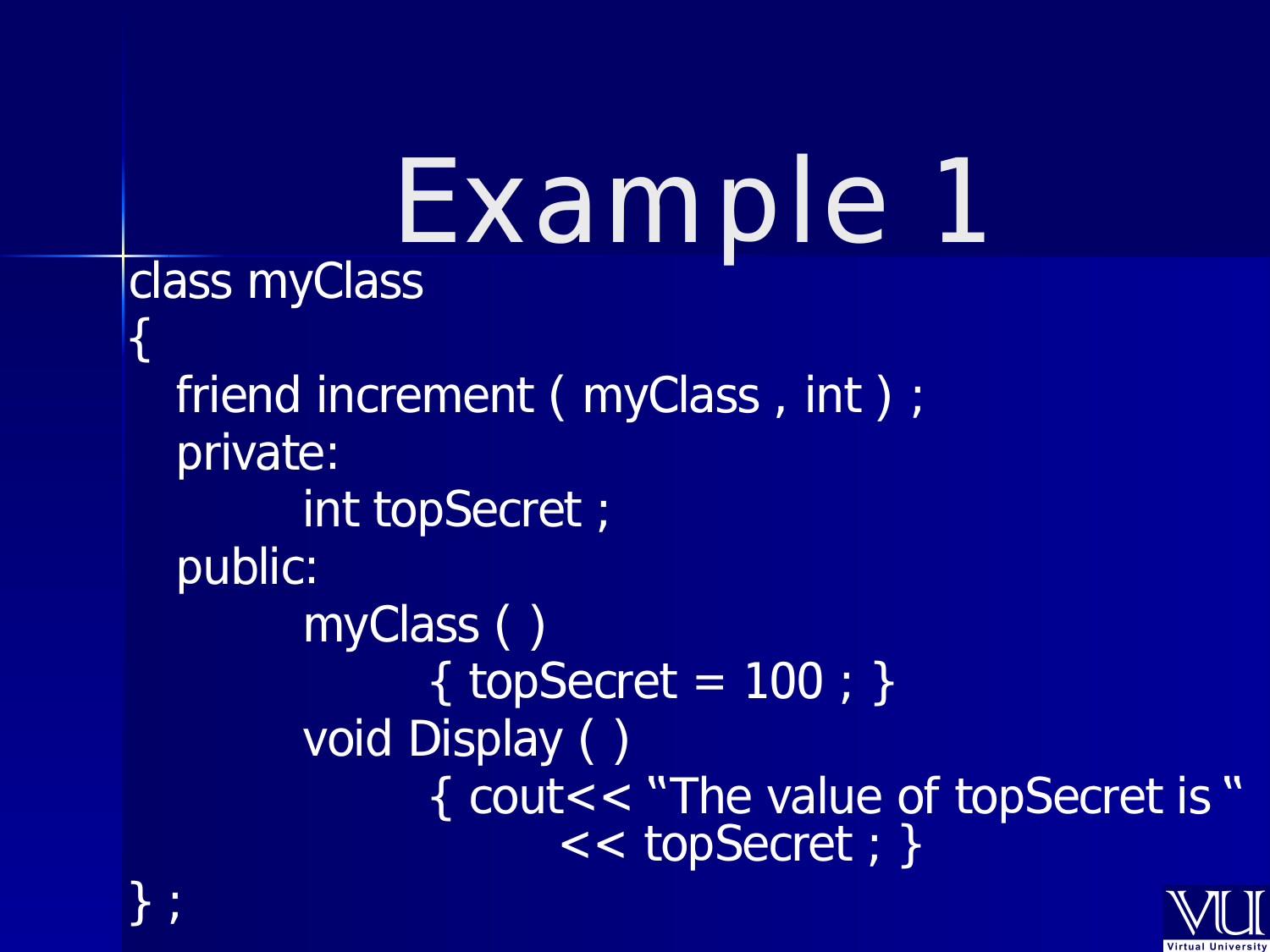

# Example 1
class myClass
{
	friend increment ( myClass , int ) ;
	private:
		int topSecret ;
	public:
		myClass ( )
			{ topSecret = 100 ; }
		void Display ( )
			{ cout<< “The value of topSecret is “ 			<< topSecret ; }
} ;